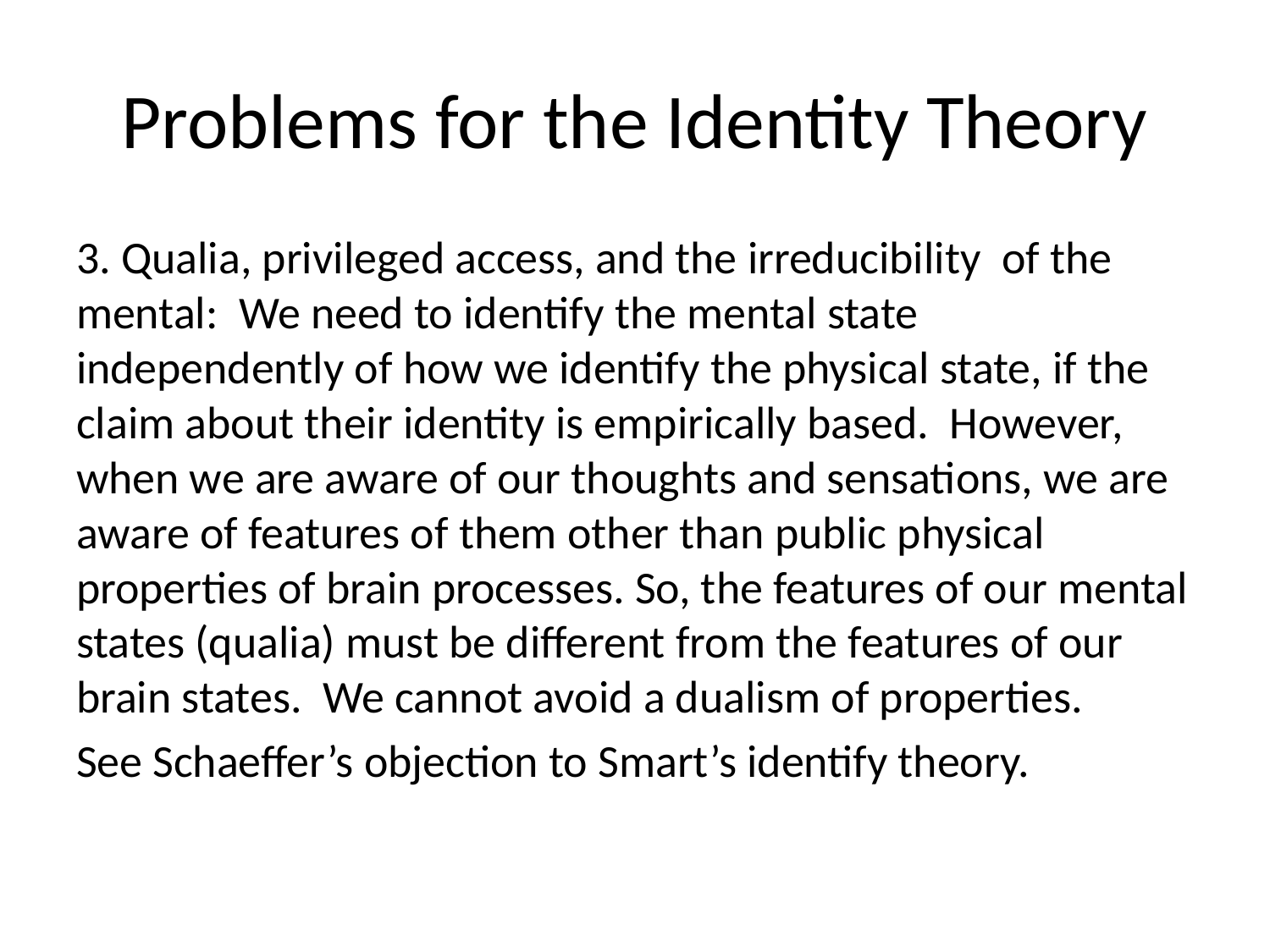

# Problems for the Identity Theory
3. Qualia, privileged access, and the irreducibility  of the mental:  We need to identify the mental state independently of how we identify the physical state, if the claim about their identity is empirically based.  However, when we are aware of our thoughts and sensations, we are aware of features of them other than public physical properties of brain processes. So, the features of our mental states (qualia) must be different from the features of our brain states.  We cannot avoid a dualism of properties.
See Schaeffer’s objection to Smart’s identify theory.